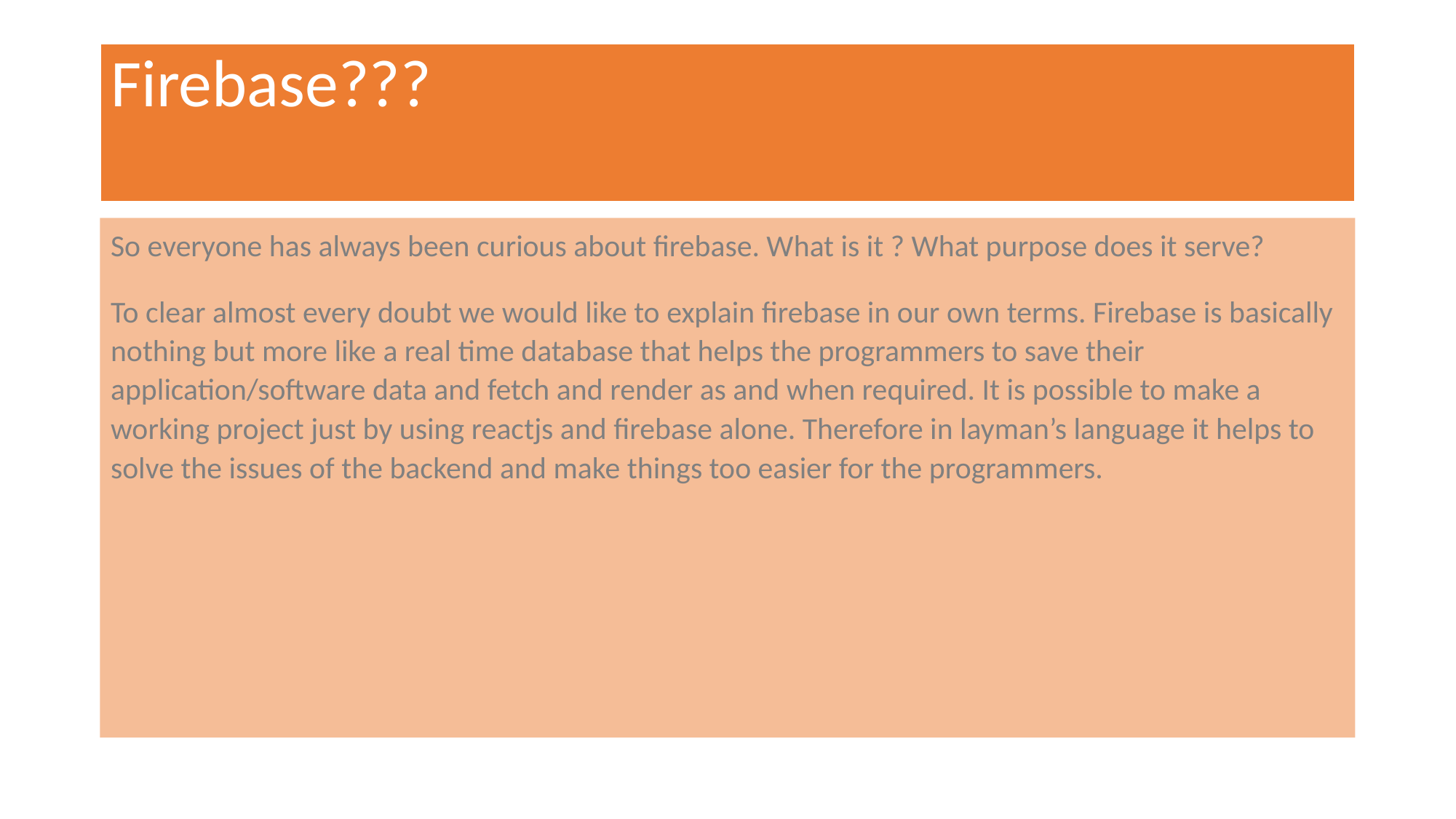

Firebase???
So everyone has always been curious about firebase. What is it ? What purpose does it serve?
To clear almost every doubt we would like to explain firebase in our own terms. Firebase is basically nothing but more like a real time database that helps the programmers to save their application/software data and fetch and render as and when required. It is possible to make a working project just by using reactjs and firebase alone. Therefore in layman’s language it helps to solve the issues of the backend and make things too easier for the programmers.